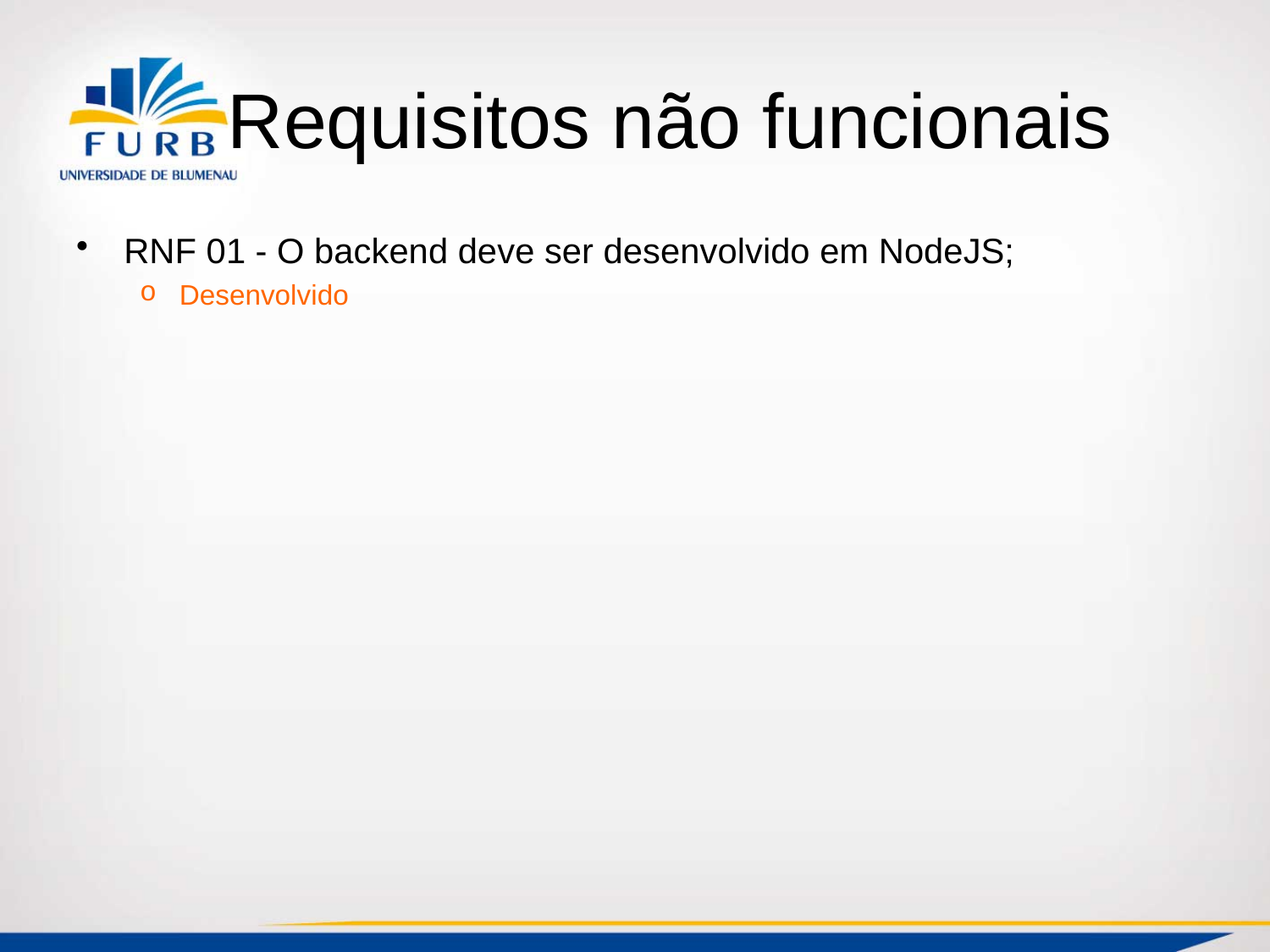

# Requisitos não funcionais
RNF 01 - O backend deve ser desenvolvido em NodeJS;
Desenvolvido